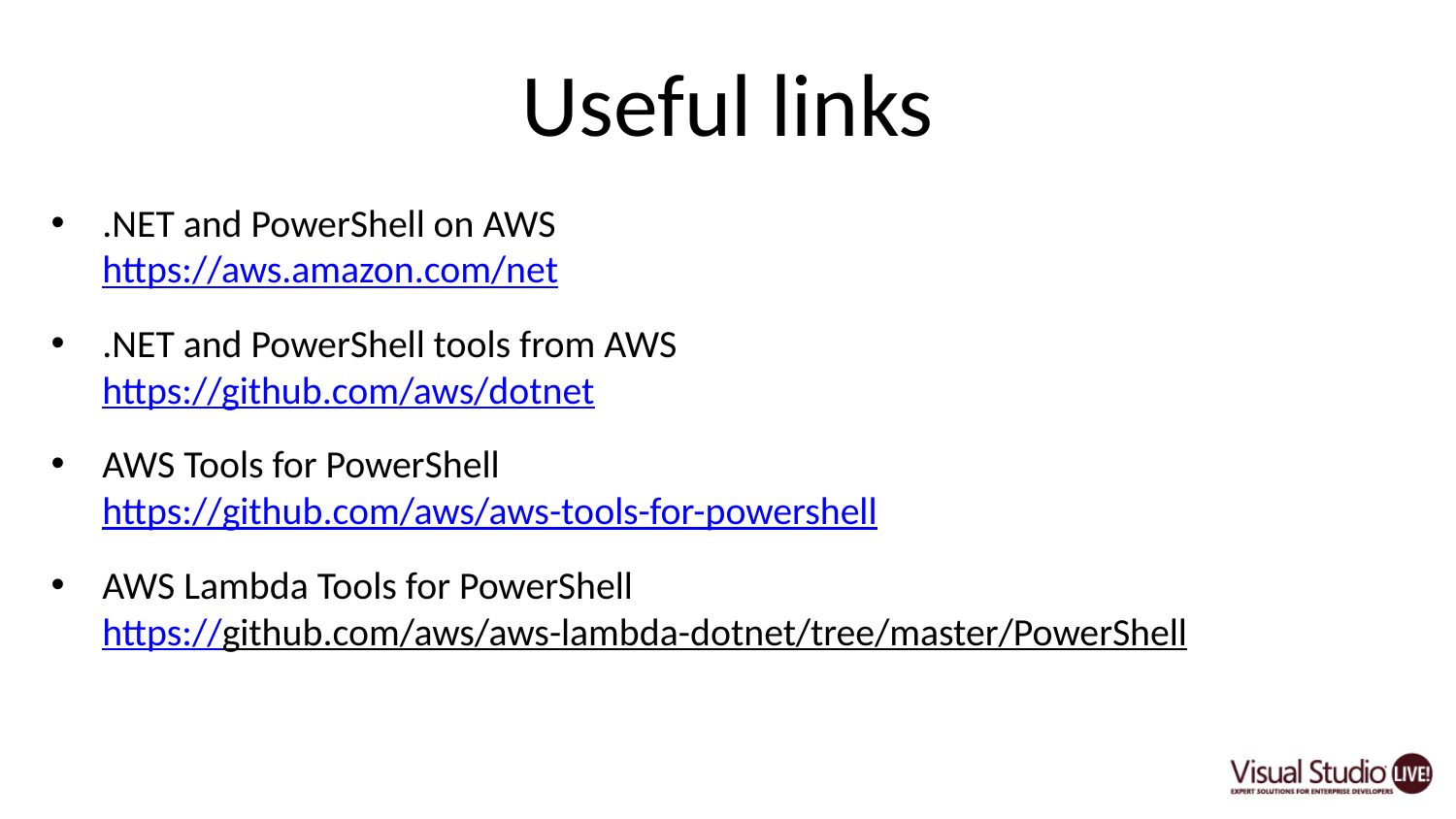

# Useful links
.NET and PowerShell on AWS
https://aws.amazon.com/net
.NET and PowerShell tools from AWS
https://github.com/aws/dotnet
AWS Tools for PowerShell
https://github.com/aws/aws-tools-for-powershell
AWS Lambda Tools for PowerShell
https://github.com/aws/aws-lambda-dotnet/tree/master/PowerShell